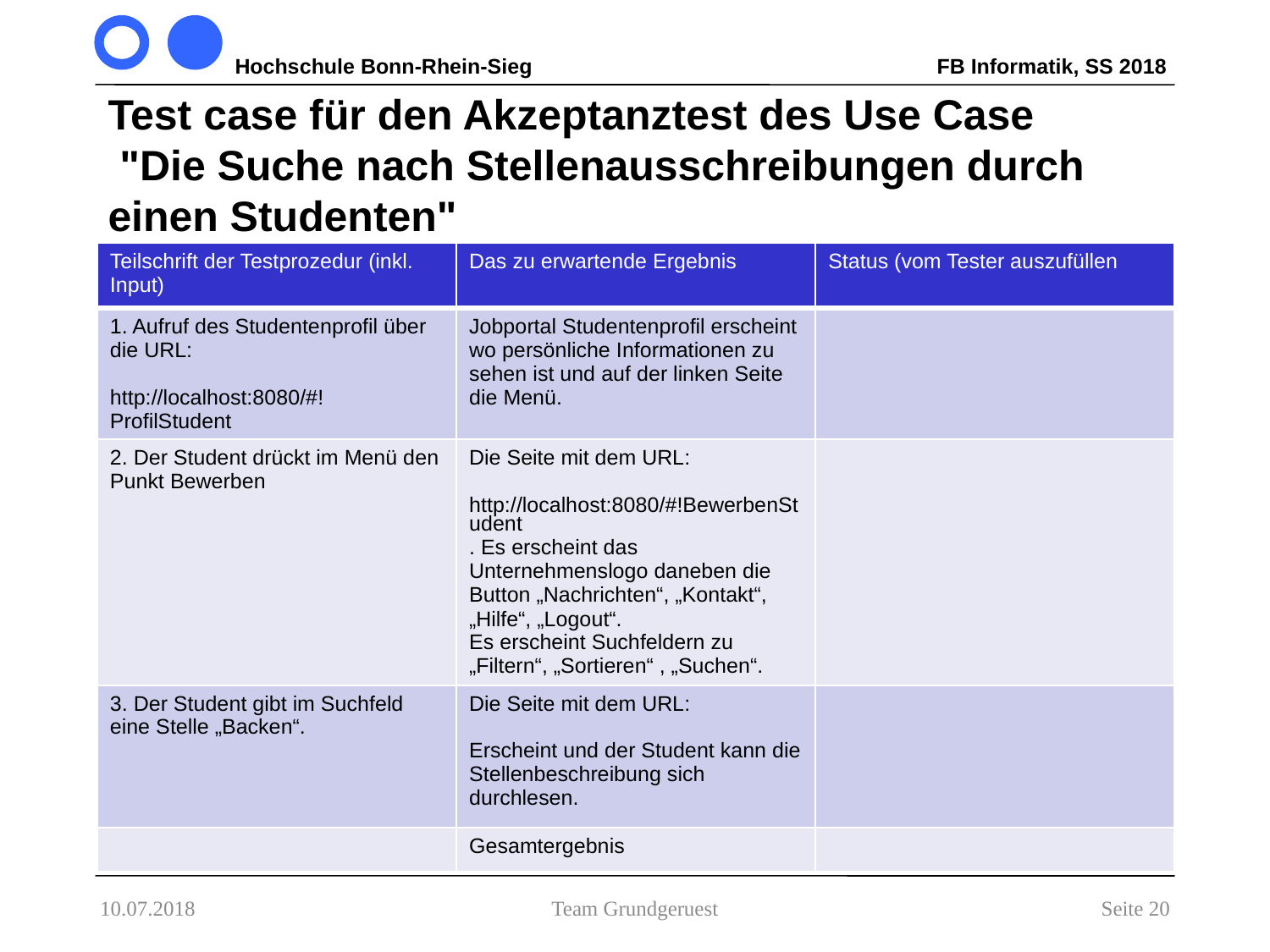

# Test case für den Akzeptanztest des Use Case "Die Suche nach Stellenausschreibungen durch einen Studenten"
| Teilschrift der Testprozedur (inkl. Input) | Das zu erwartende Ergebnis | Status (vom Tester auszufüllen |
| --- | --- | --- |
| 1. Aufruf des Studentenprofil über die URL: http://localhost:8080/#!ProfilStudent | Jobportal Studentenprofil erscheint wo persönliche Informationen zu sehen ist und auf der linken Seite die Menü. |  |
| 2. Der Student drückt im Menü den Punkt Bewerben | Die Seite mit dem URL: http://localhost:8080/#!BewerbenStudent. Es erscheint das Unternehmenslogo daneben die Button „Nachrichten“, „Kontakt“, „Hilfe“, „Logout“. Es erscheint Suchfeldern zu „Filtern“, „Sortieren“ , „Suchen“. |  |
| 3. Der Student gibt im Suchfeld eine Stelle „Backen“. | Die Seite mit dem URL: Erscheint und der Student kann die Stellenbeschreibung sich durchlesen. |  |
|  | Gesamtergebnis |  |

10.07.2018
Team Grundgeruest
Seite 20